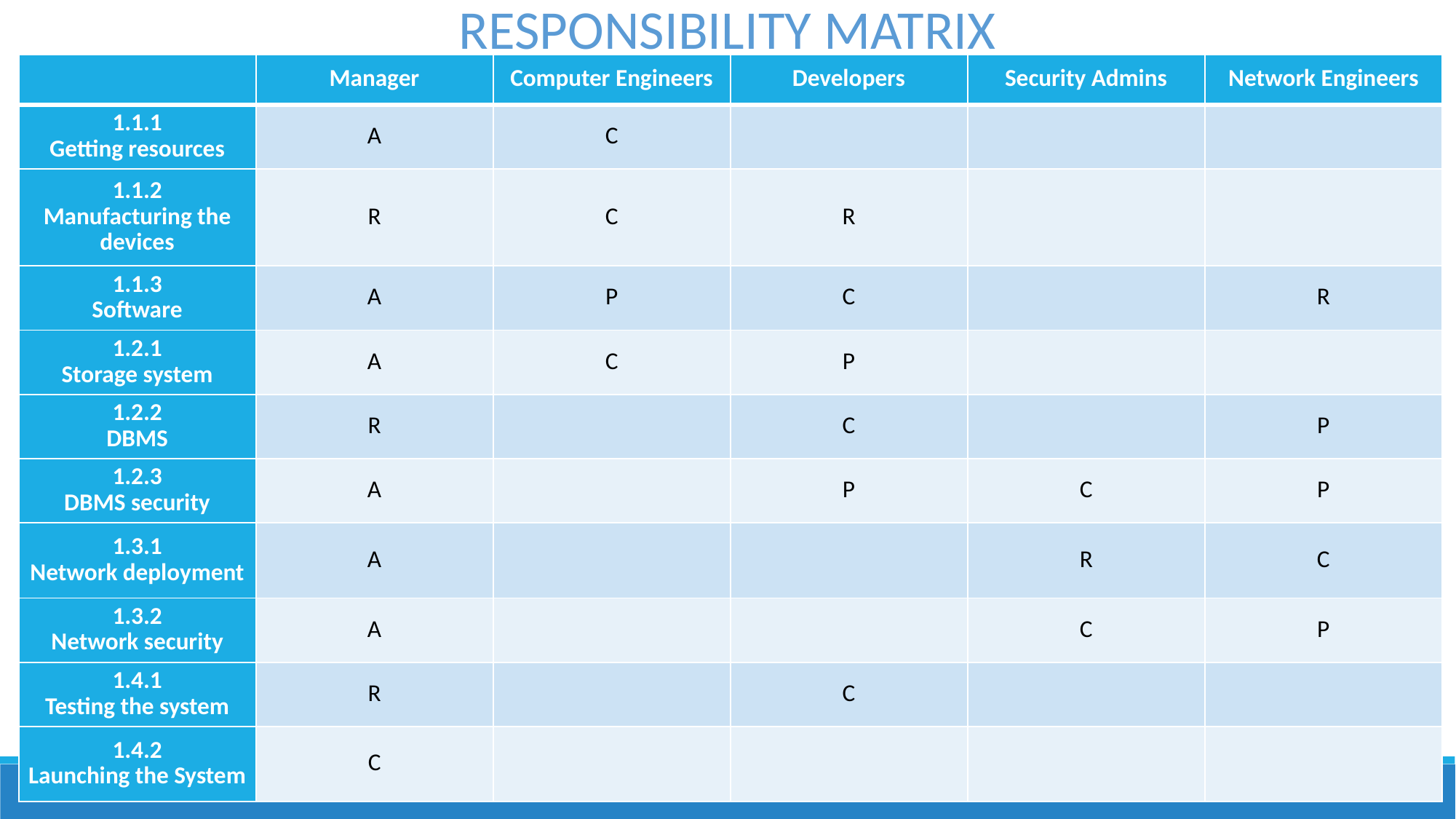

RESPONSIBILITY MATRIX
|  | Manager | Computer Engineers | Developers | Security Admins | Network Engineers |
| --- | --- | --- | --- | --- | --- |
| 1.1.1 Getting resources | A | C |  |  |  |
| 1.1.2 Manufacturing the devices | R | C | R |  |  |
| 1.1.3 Software | A | P | C |  | R |
| 1.2.1 Storage system | A | C | P |  |  |
| 1.2.2 DBMS | R |  | C |  | P |
| 1.2.3 DBMS security | A |  | P | C | P |
| 1.3.1 Network deployment | A |  |  | R | C |
| 1.3.2 Network security | A |  |  | C | P |
| 1.4.1 Testing the system | R |  | C |  |  |
| 1.4.2 Launching the System | C |  |  |  |  |